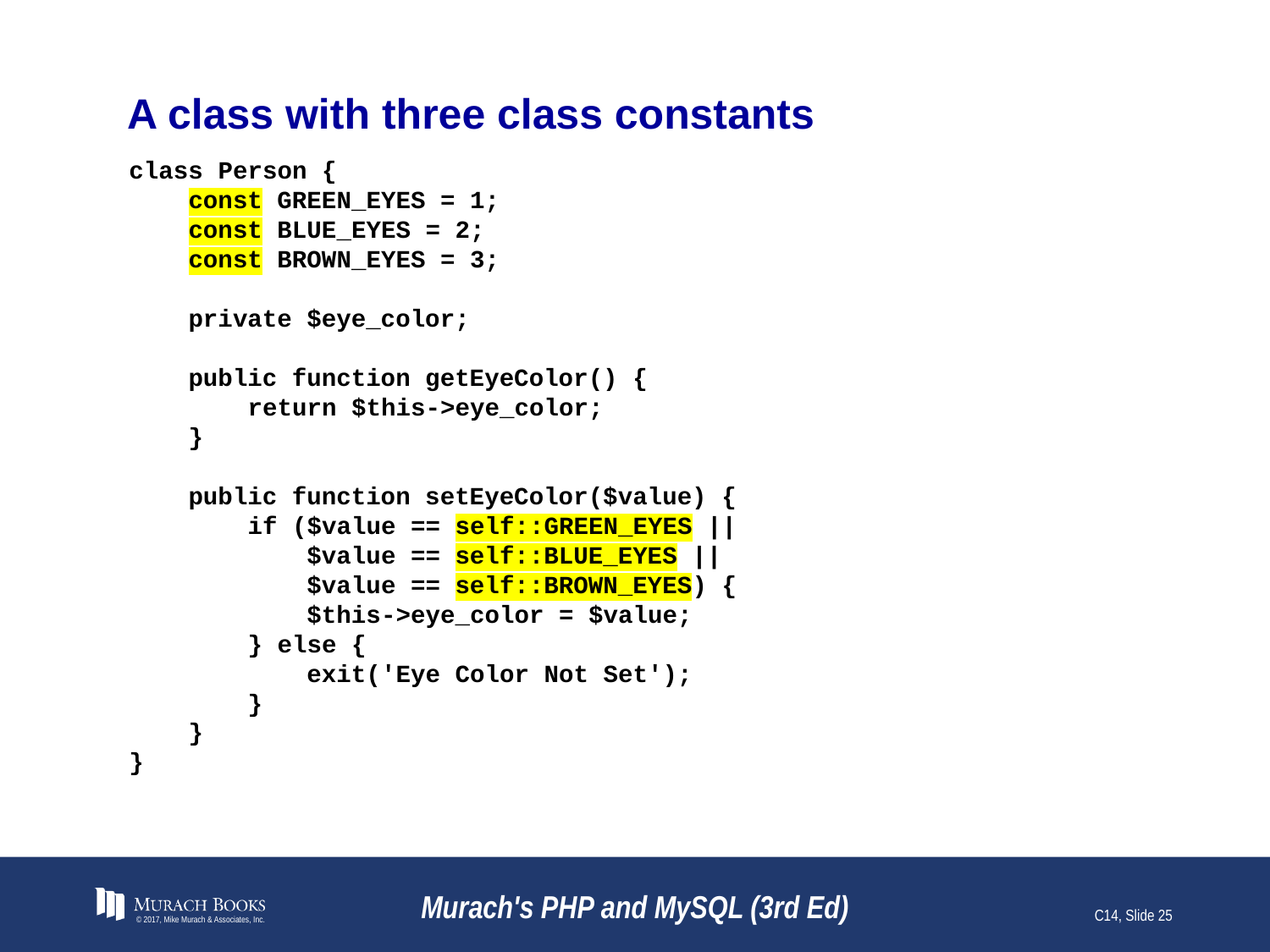

# A class with three class constants
class Person {
    const GREEN_EYES = 1;
    const BLUE_EYES = 2;
    const BROWN_EYES = 3;

    private $eye_color;

    public function getEyeColor() {
        return $this->eye_color;
    }

    public function setEyeColor($value) {
        if ($value == self::GREEN_EYES ||
            $value == self::BLUE_EYES ||
            $value == self::BROWN_EYES) {
            $this->eye_color = $value;
        } else {
            exit('Eye Color Not Set');
        }
    }
}

© 2017, Mike Murach & Associates, Inc.
Murach's PHP and MySQL (3rd Ed)

C14, Slide 25